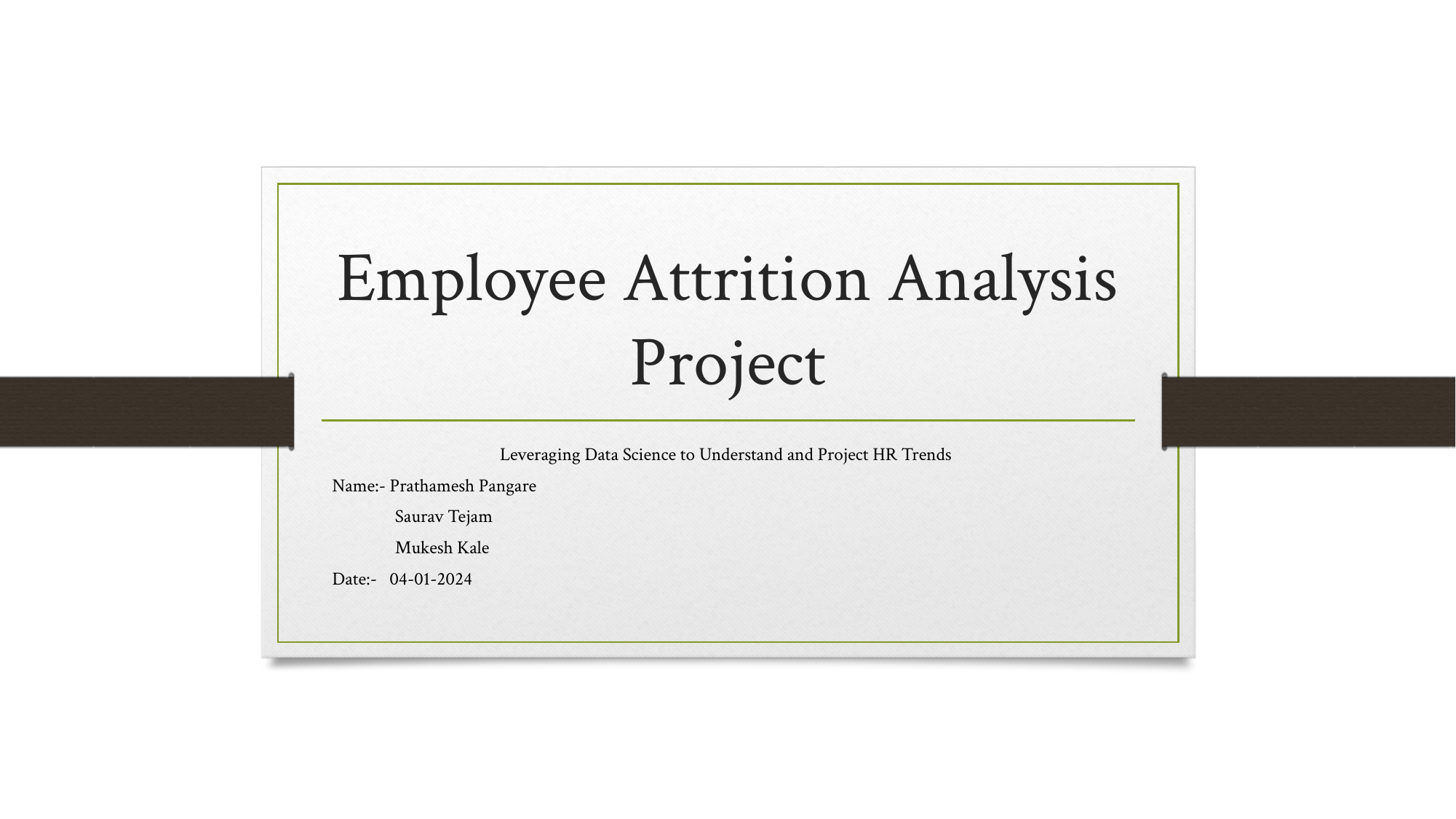

# Employee Attrition Analysis Project
Leveraging Data Science to Understand and Project HR Trends
Name:- Prathamesh Pangare
               Saurav Tejam
               Mukesh Kale
Date:-   04-01-2024